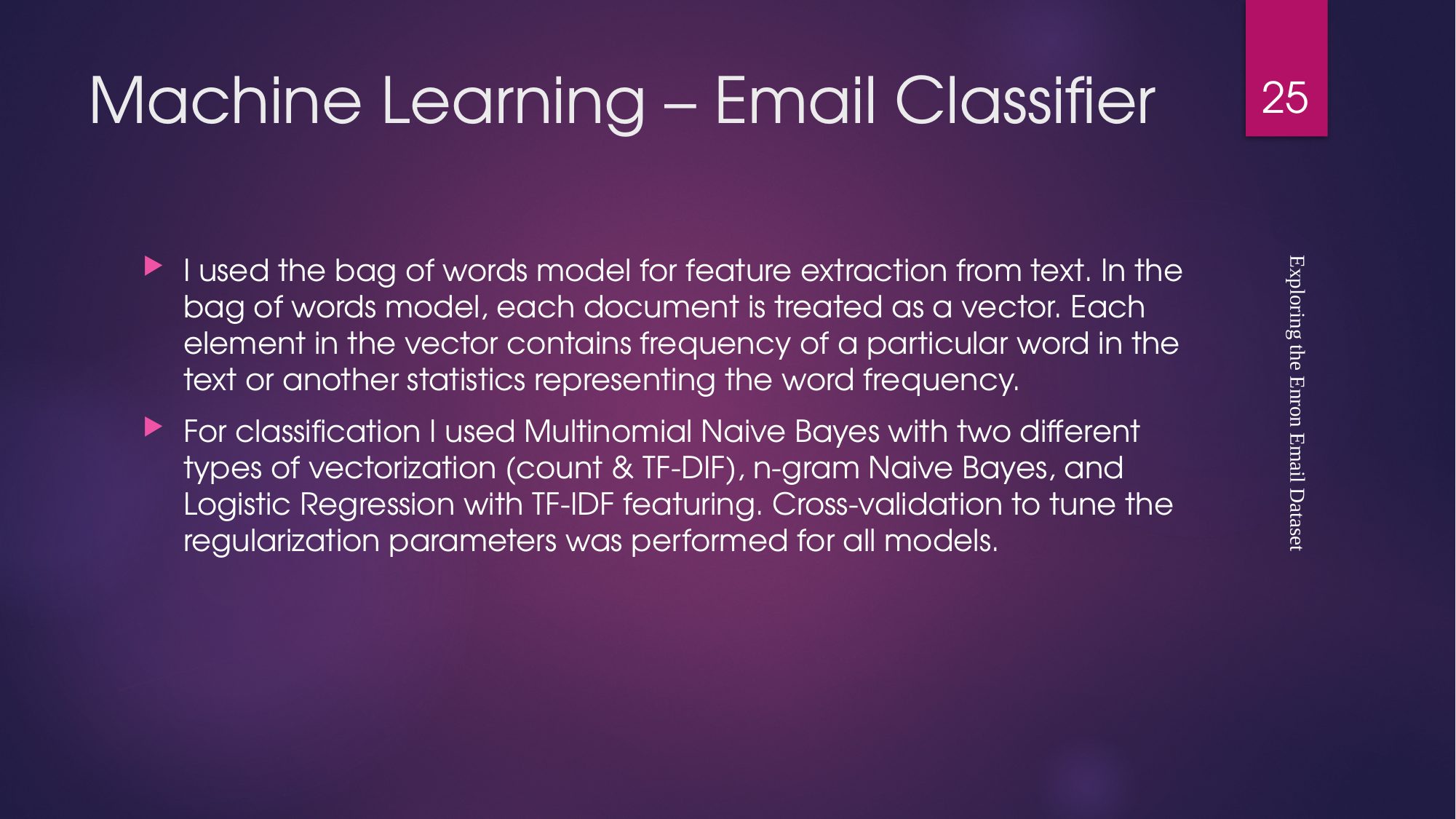

25
# Machine Learning – Email Classifier
I used the bag of words model for feature extraction from text. In the bag of words model, each document is treated as a vector. Each element in the vector contains frequency of a particular word in the text or another statistics representing the word frequency.
For classification I used Multinomial Naive Bayes with two different types of vectorization (count & TF-DIF), n-gram Naive Bayes, and Logistic Regression with TF-IDF featuring. Cross-validation to tune the regularization parameters was performed for all models.

Exploring the Enron Email Dataset